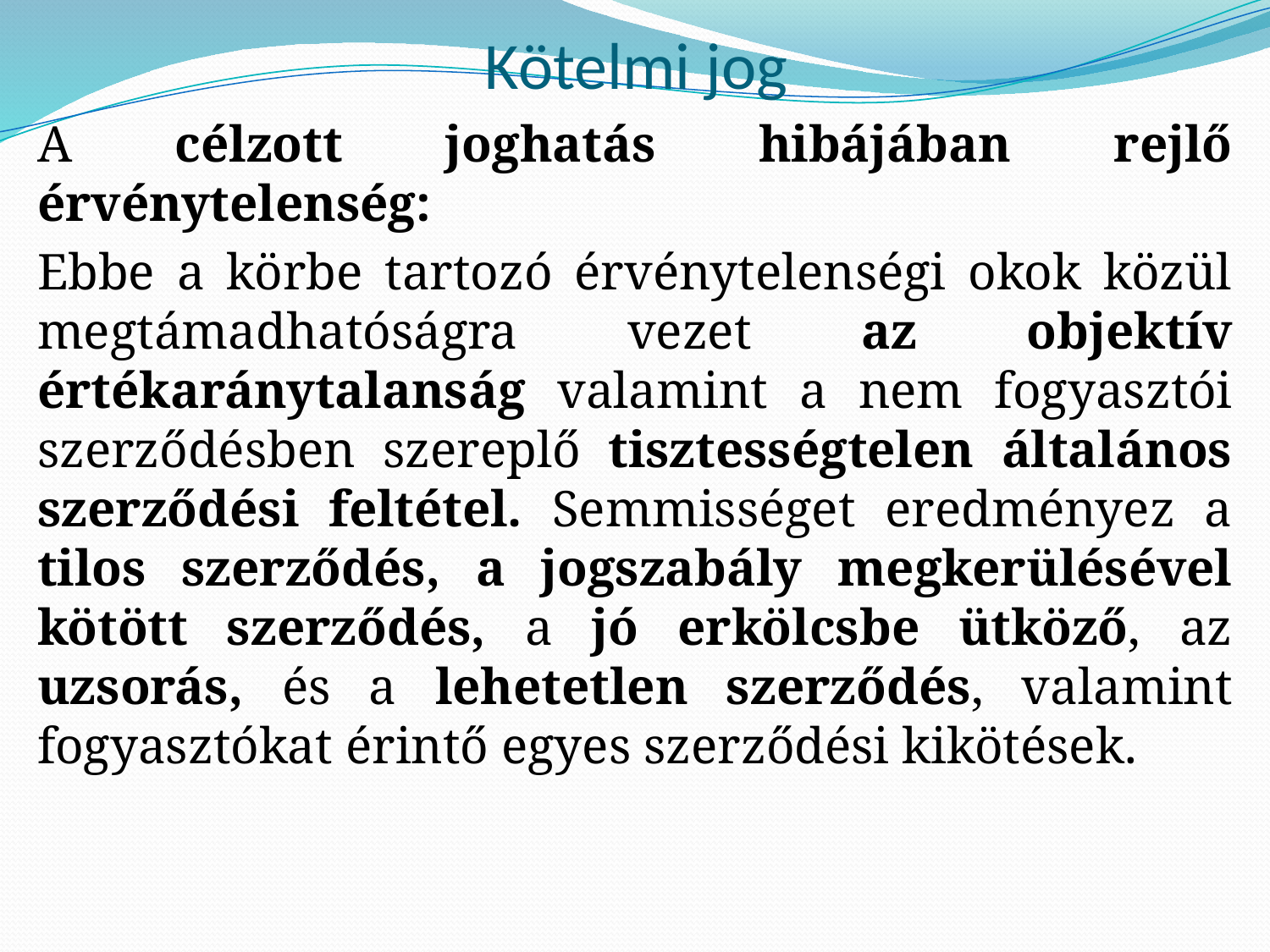

# Kötelmi jog
A célzott joghatás hibájában rejlő érvénytelenség:
Ebbe a körbe tartozó érvénytelenségi okok közül megtámadhatóságra vezet az objektív értékaránytalanság valamint a nem fogyasztói szerződésben szereplő tisztességtelen általános szerződési feltétel. Semmisséget eredményez a tilos szerződés, a jogszabály megkerülésével kötött szerződés, a jó erkölcsbe ütköző, az uzsorás, és a lehetetlen szerződés, valamint fogyasztókat érintő egyes szerződési kikötések.